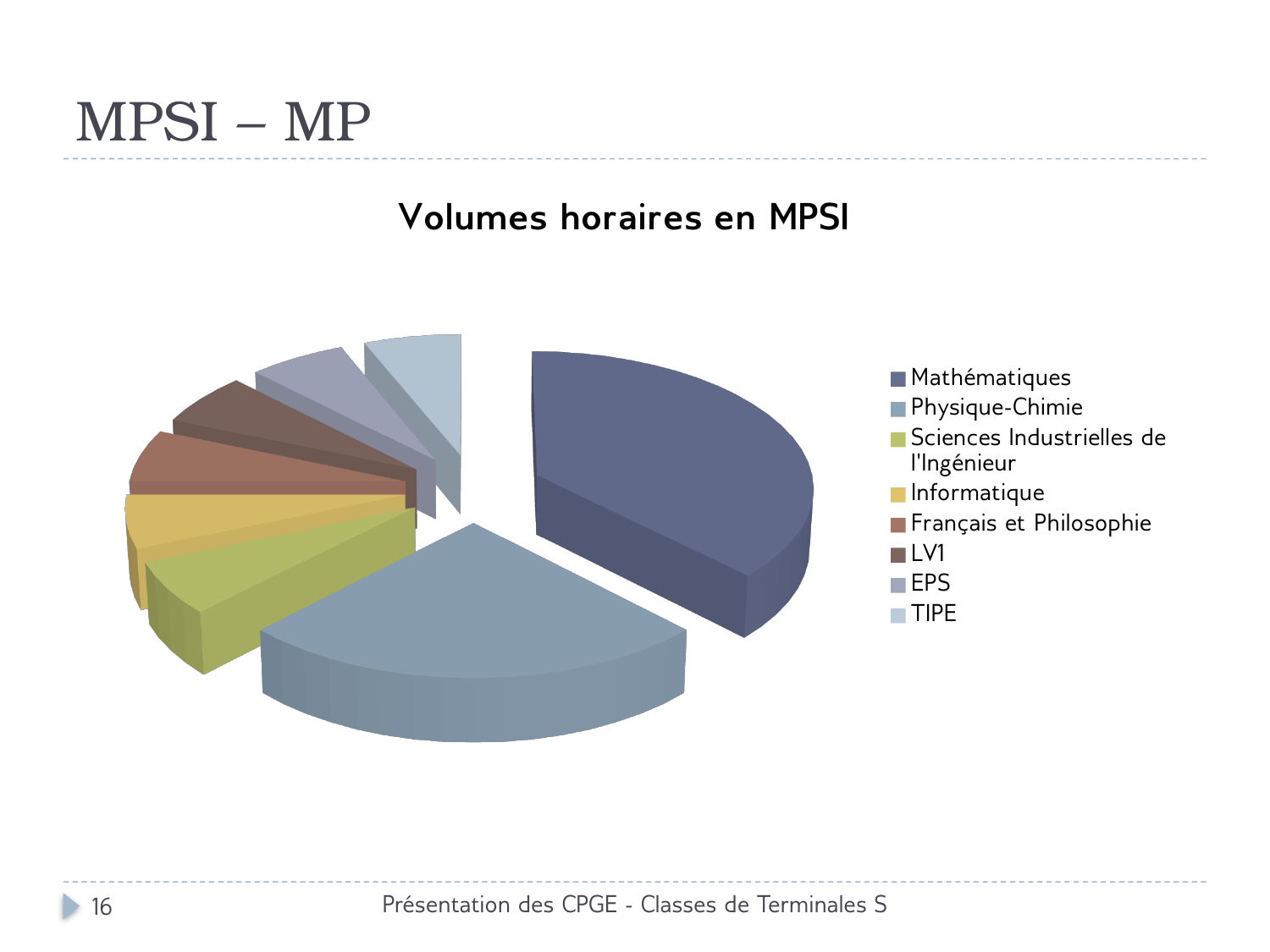

# MPSI – MP

[unsupported chart]

Présentation des CPGE - Classes de Terminales S
16